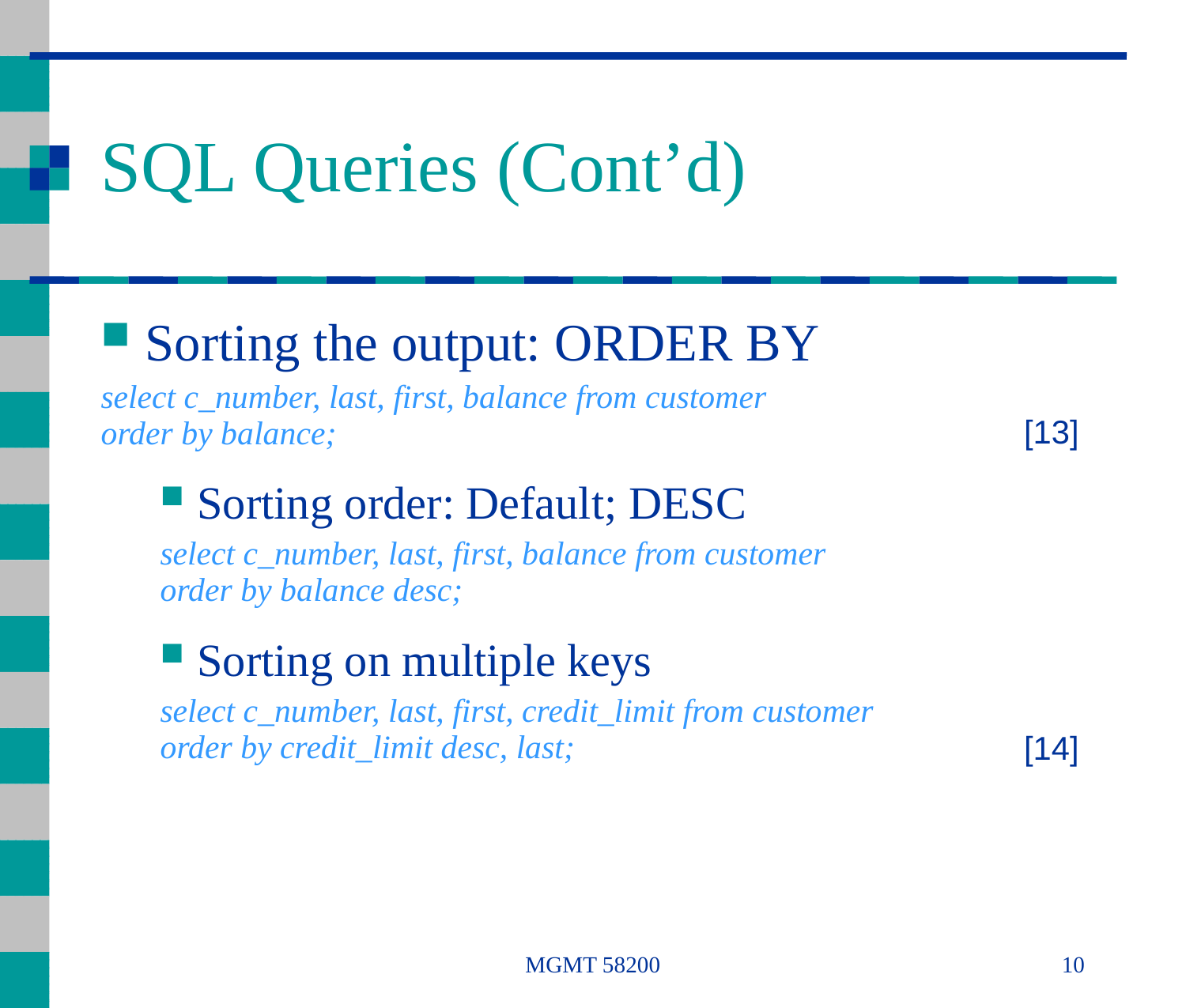

# SQL Queries (Cont’d)
Sorting the output: ORDER BY
select c_number, last, first, balance from customer
order by balance;
Sorting order: Default; DESC
select c_number, last, first, balance from customer
order by balance desc;
Sorting on multiple keys
select c_number, last, first, credit_limit from customer
order by credit_limit desc, last;
[13]
[14]
MGMT 58200
10